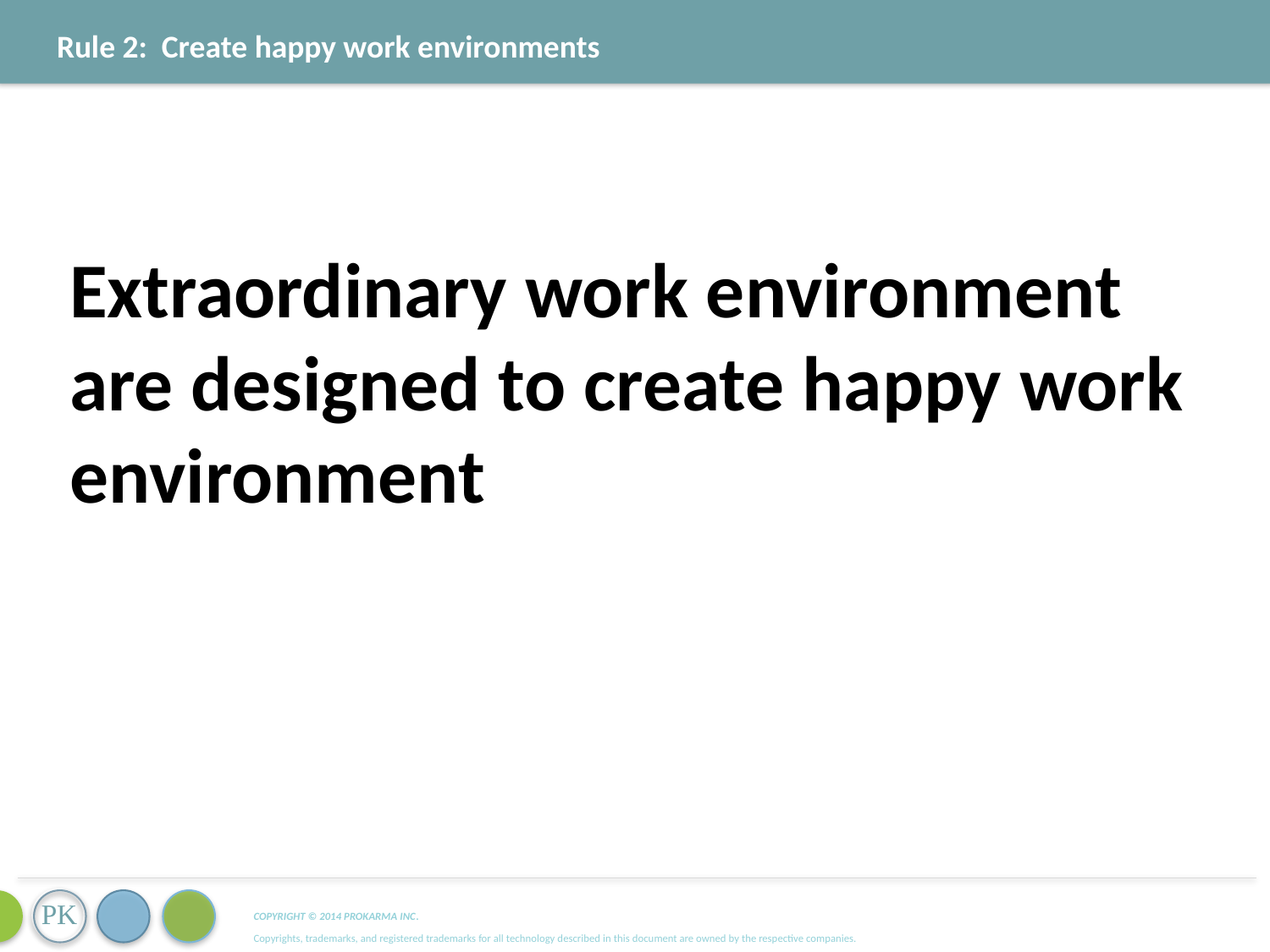

Rule 2:  Create happy work environments
Extraordinary work environment are designed to create happy work environment